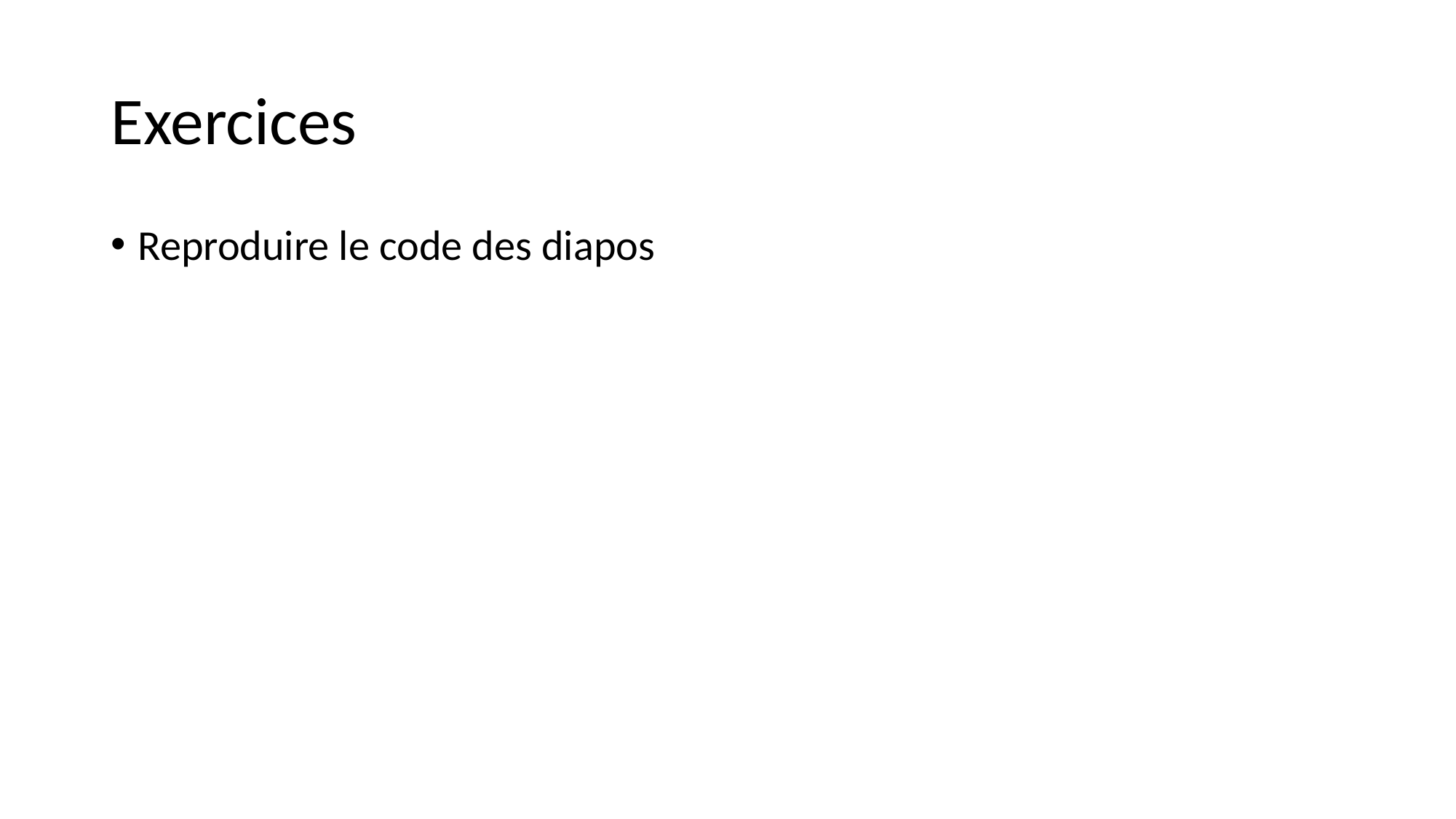

# Exercices
Reproduire le code des diapos